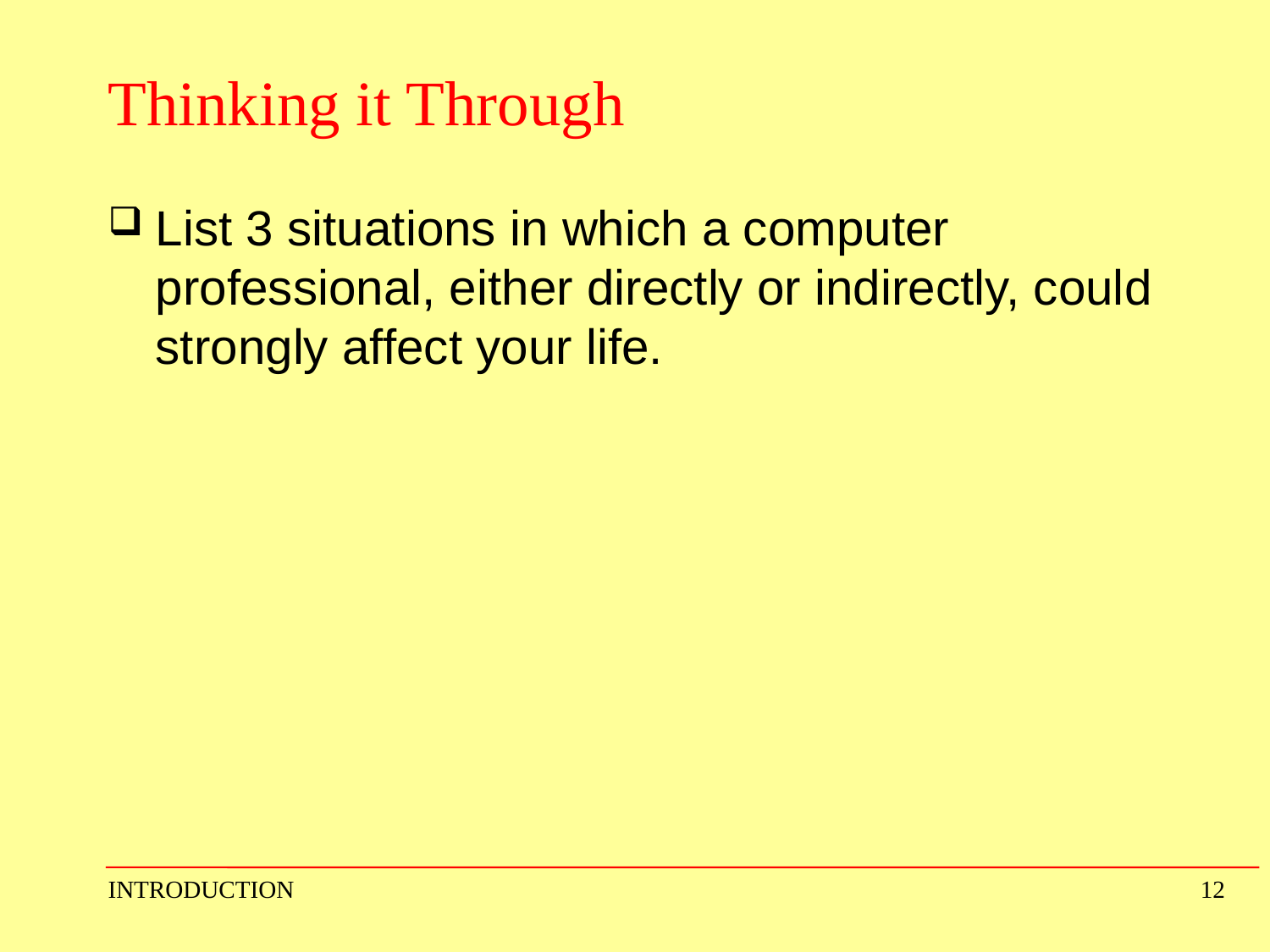

# Thinking it Through
List 3 situations in which a computer professional, either directly or indirectly, could strongly affect your life.
INTRODUCTION
12